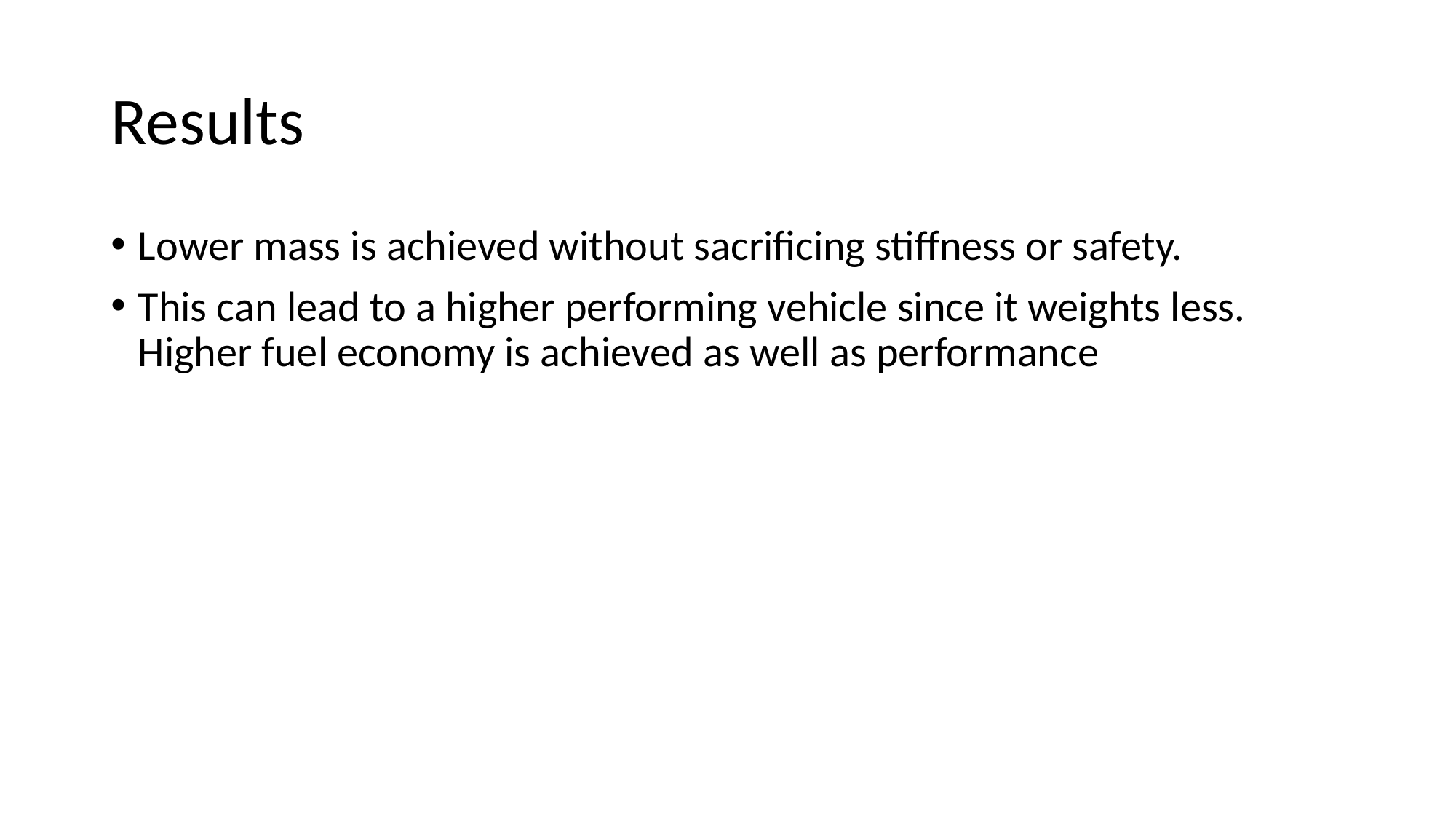

# Results
Lower mass is achieved without sacrificing stiffness or safety.
This can lead to a higher performing vehicle since it weights less. Higher fuel economy is achieved as well as performance